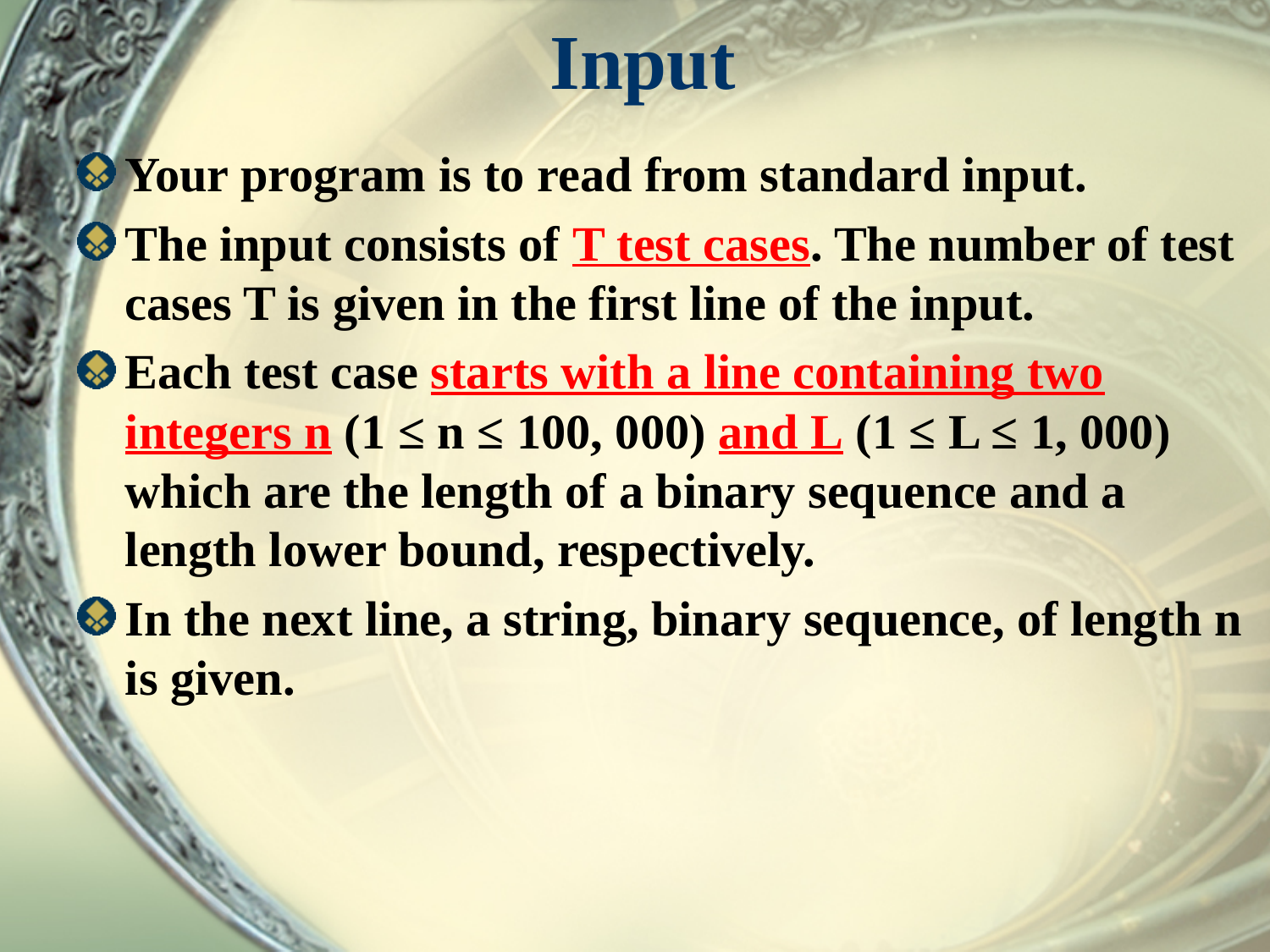

# Input
Your program is to read from standard input.
The input consists of T test cases. The number of test cases T is given in the first line of the input.
Each test case starts with a line containing two integers n (1 ≤ n ≤ 100, 000) and L (1 ≤ L ≤ 1, 000) which are the length of a binary sequence and a length lower bound, respectively.
In the next line, a string, binary sequence, of length n is given.